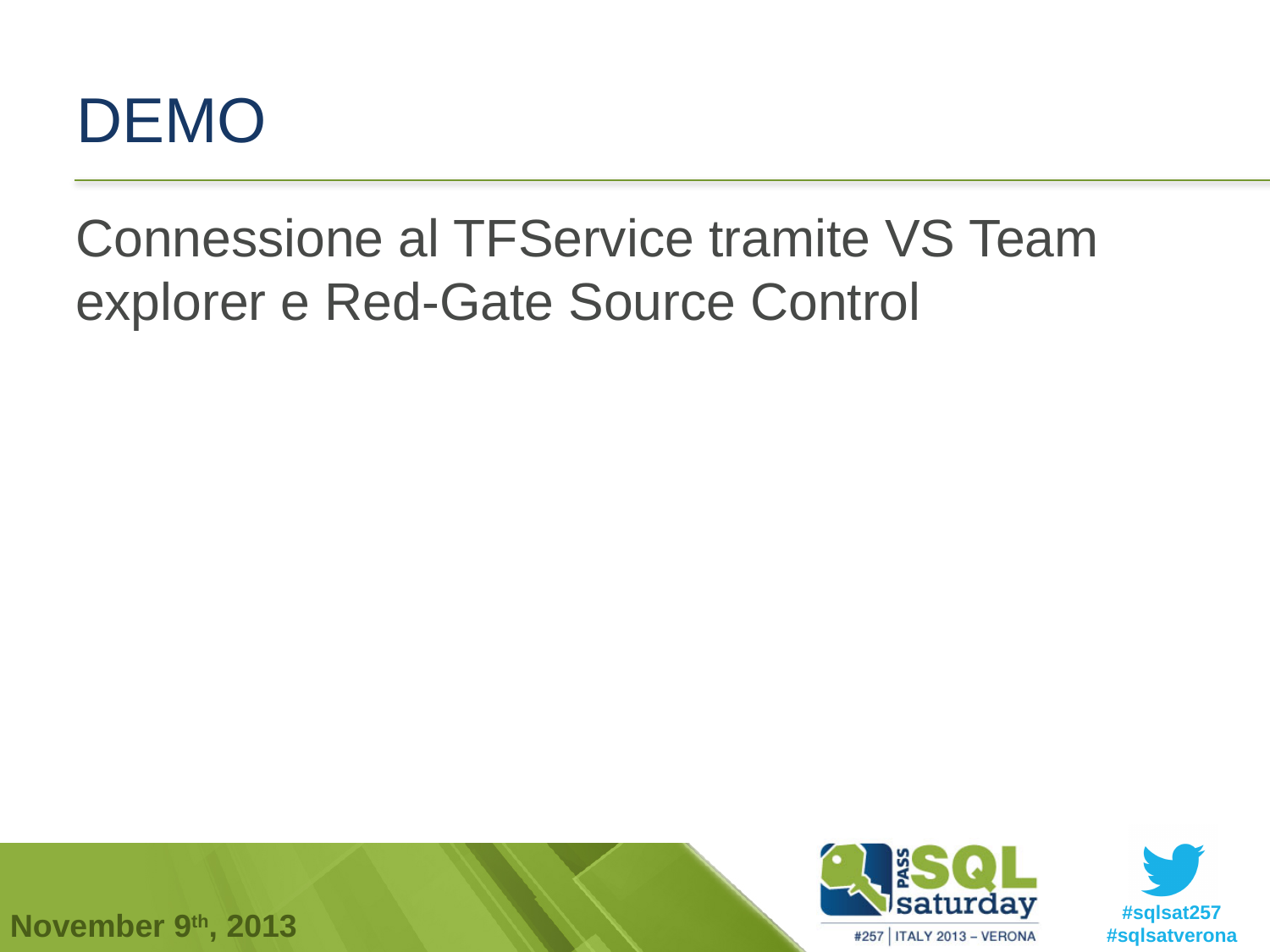

# DEMO
Connessione al TFService tramite VS Team explorer e Red-Gate Source Control